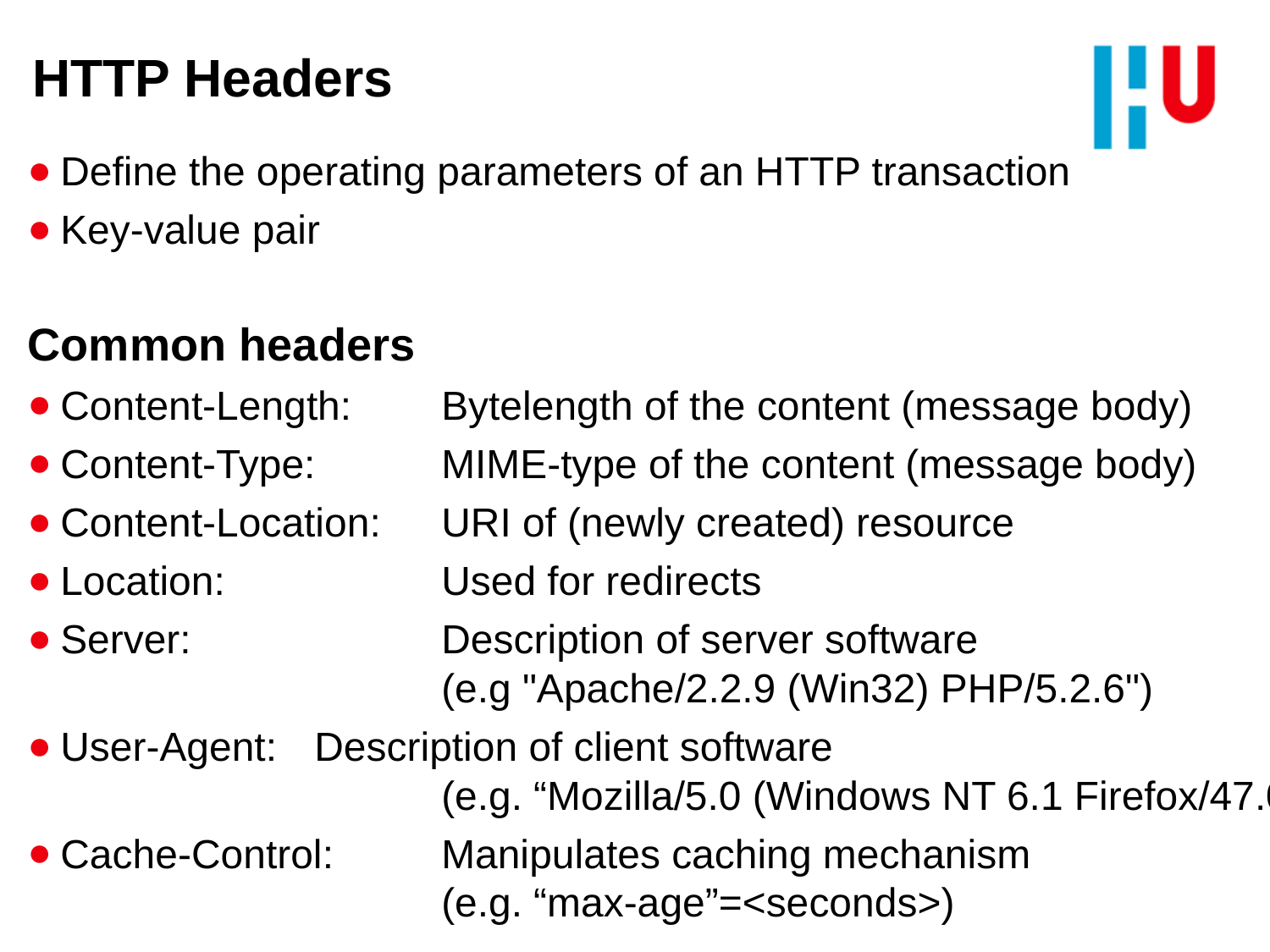

# HTTP Headers
Define the operating parameters of an HTTP transaction
Key-value pair

Common headers
Content-Length:	Bytelength of the content (message body)
Content-Type:	MIME-type of the content (message body)
Content-Location:	URI of (newly created) resource
Location: 		Used for redirects
Server: 		Description of server software
			(e.g "Apache/2.2.9 (Win32) PHP/5.2.6")
User-Agent: 	Description of client software
			(e.g. “Mozilla/5.0 (Windows NT 6.1 Firefox/47.0”)
Cache-Control:	Manipulates caching mechanism
			(e.g. “max-age”=<seconds>)